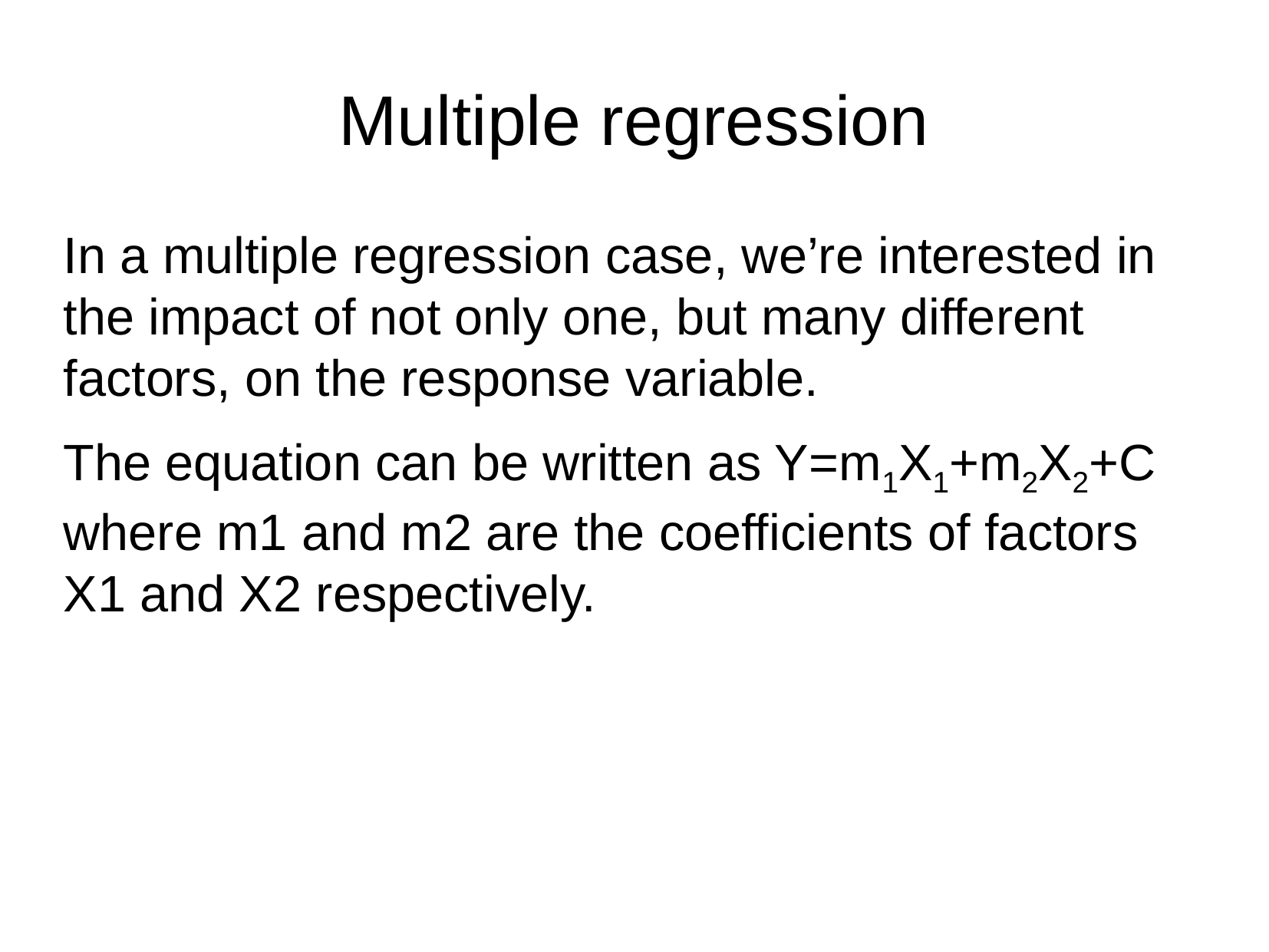

Multiple regression
In a multiple regression case, we’re interested in the impact of not only one, but many different factors, on the response variable.
The equation can be written as Y=m1X1+m2X2+C where m1 and m2 are the coefficients of factors X1 and X2 respectively.